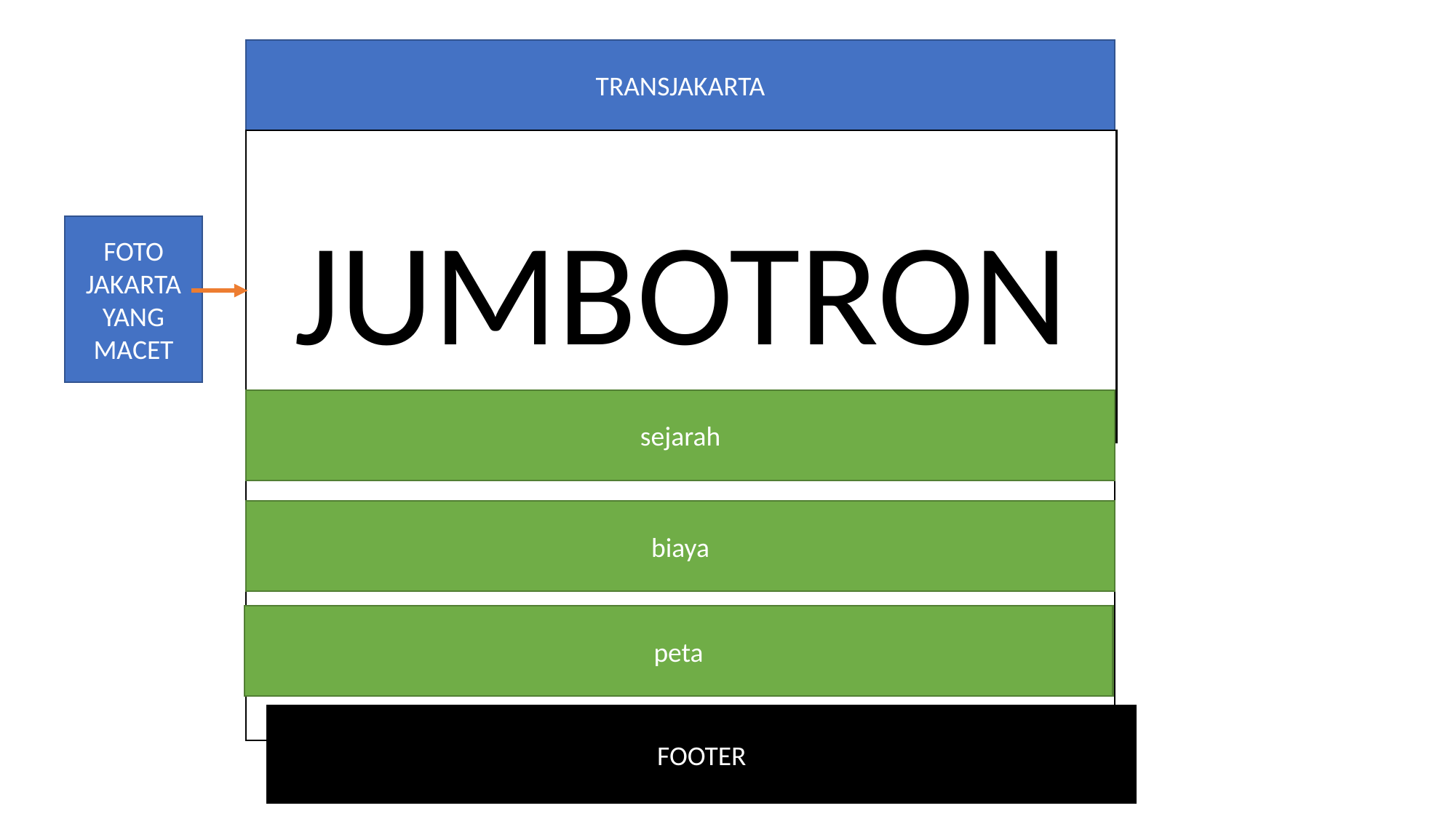

TRANSJAKARTA
JUMBOTRON
FOTO JAKARTA YANG MACET
sejarah
biaya
peta
FOOTER